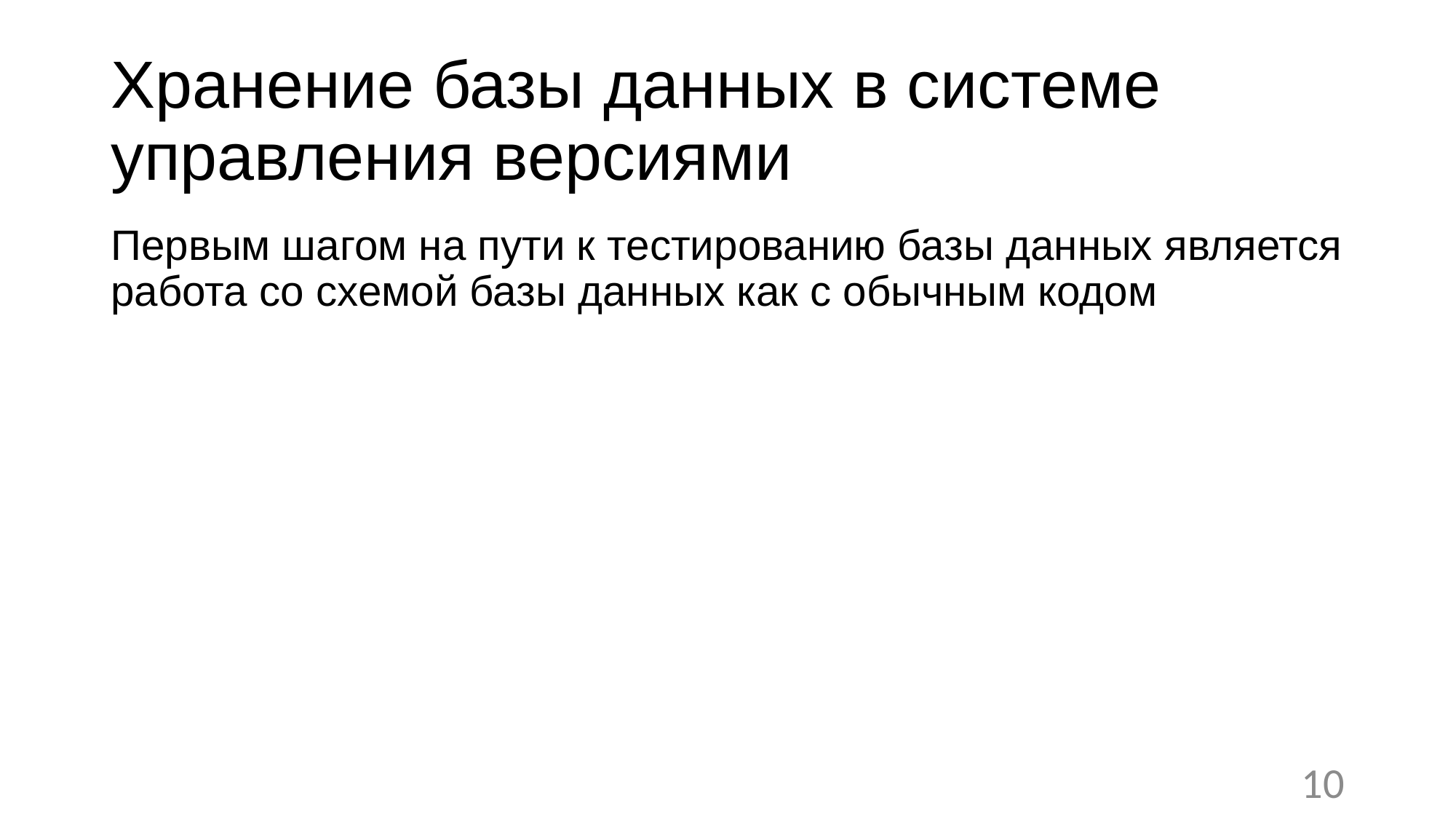

# Хранение базы данных в системе управления версиями
Первым шагом на пути к тестированию базы данных является работа со схемой базы данных как с обычным кодом
10